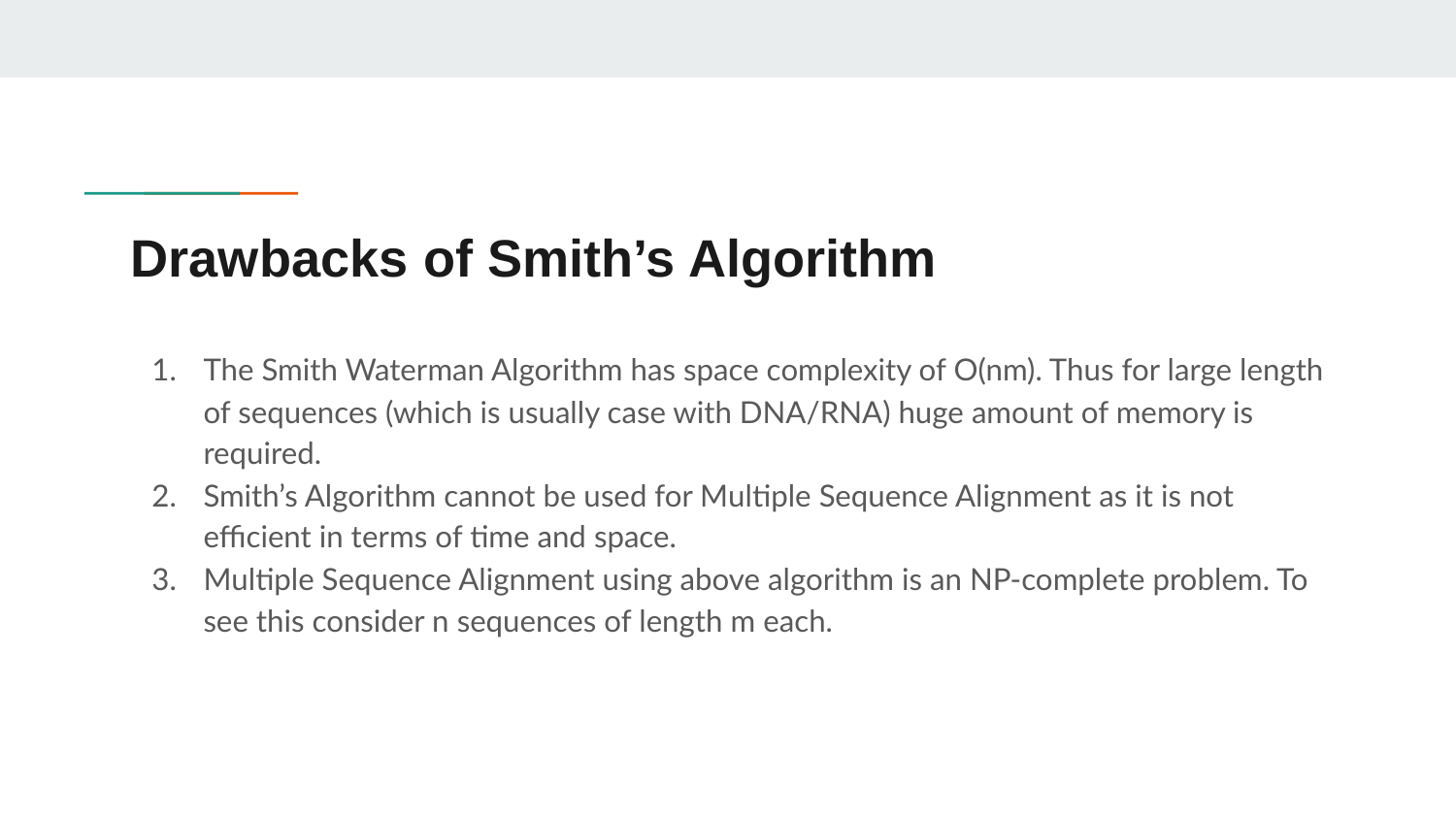

# Drawbacks of Smith’s Algorithm
The Smith Waterman Algorithm has space complexity of O(nm). Thus for large length of sequences (which is usually case with DNA/RNA) huge amount of memory is required.
Smith’s Algorithm cannot be used for Multiple Sequence Alignment as it is not efficient in terms of time and space.
Multiple Sequence Alignment using above algorithm is an NP-complete problem. To see this consider n sequences of length m each.